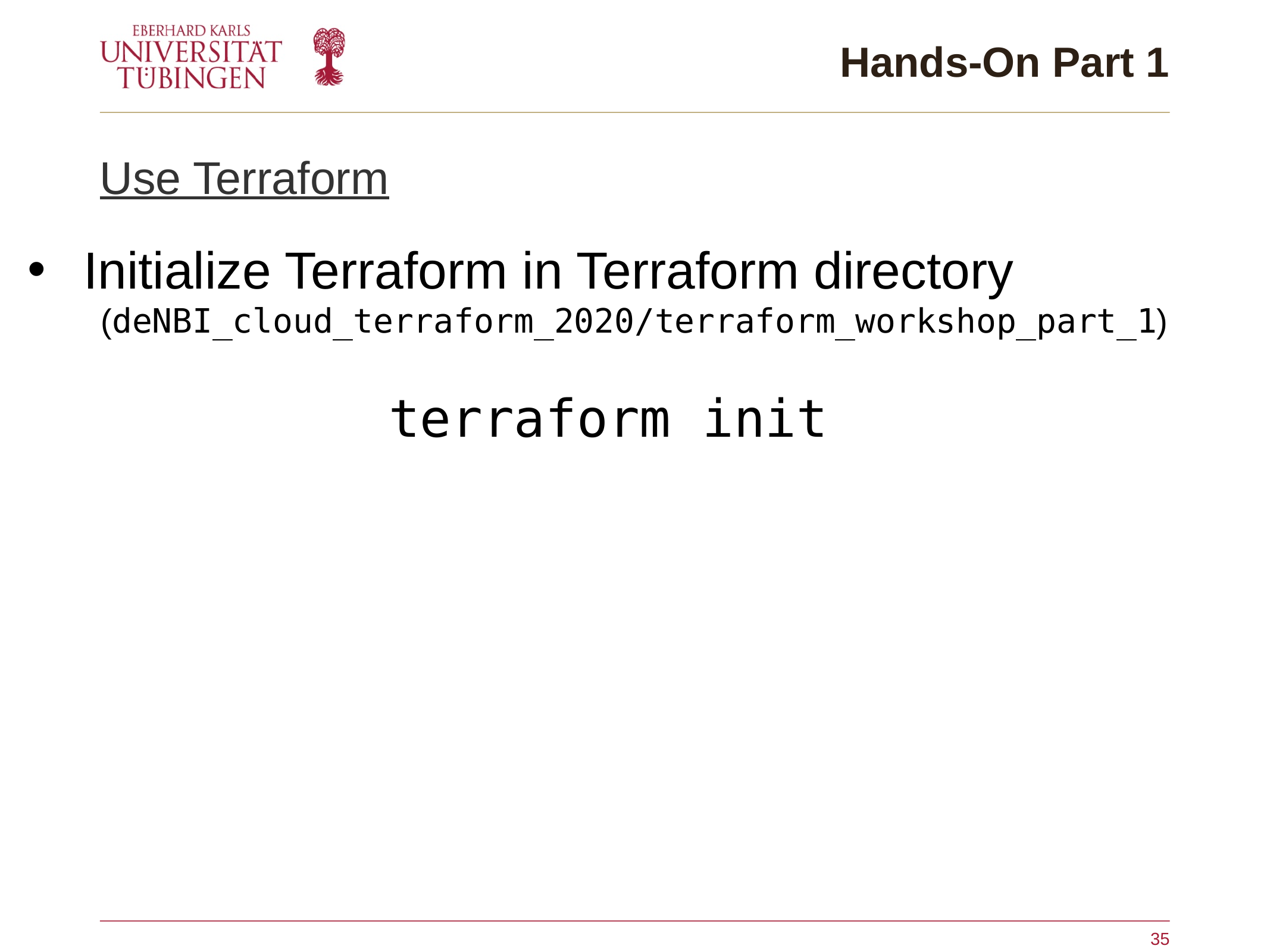

# Hands-On Part 1
Use Terraform
Initialize Terraform in Terraform directory
(deNBI_cloud_terraform_2020/terraform_workshop_part_1)
terraform init
35